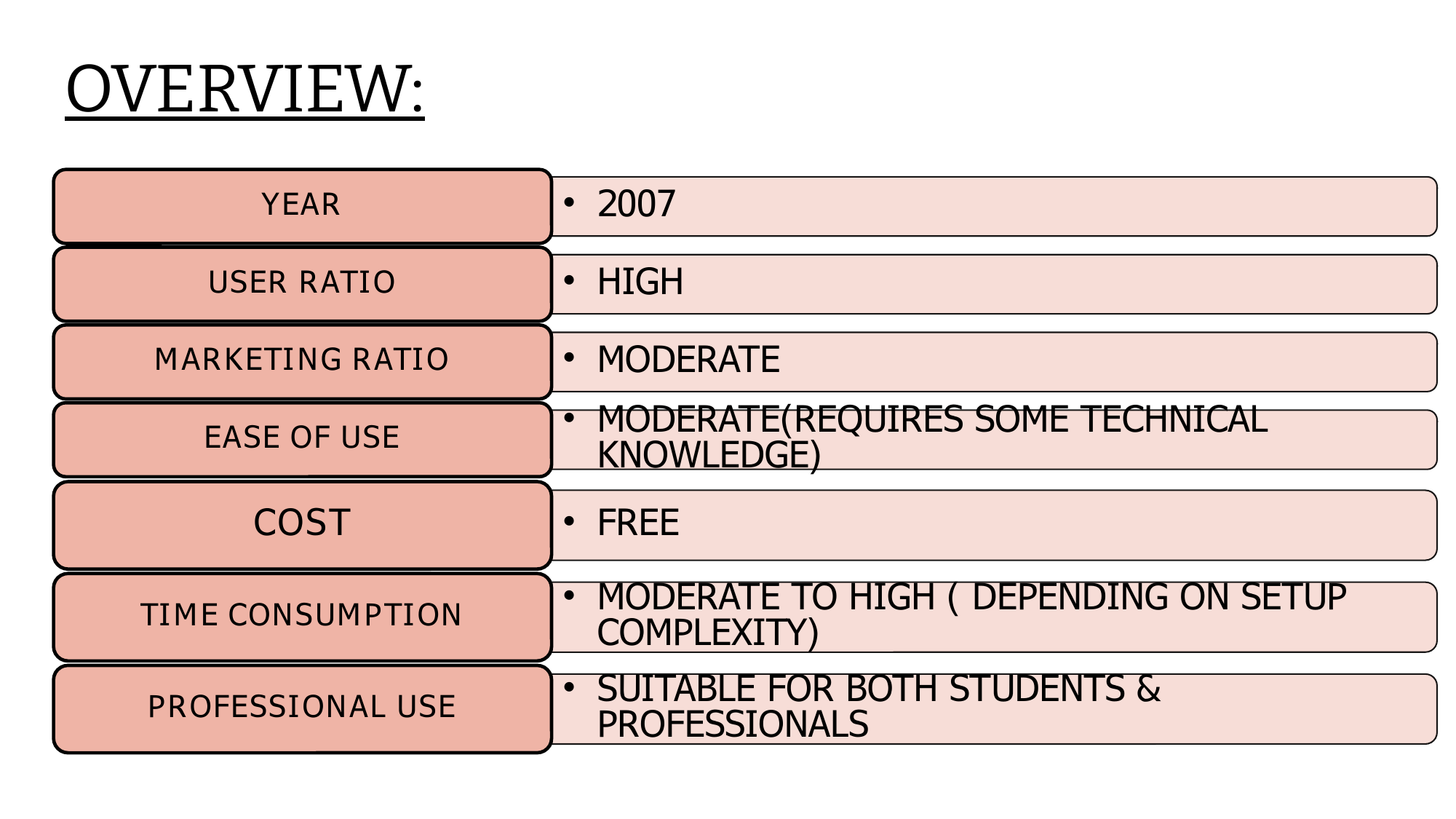

# OVERVIEW:
YEAR
2007
USER RATIO
HIGH
MARKETING RATIO
MODERATE
EASE OF USE
MODERATE(REQUIRES SOME TECHNICAL KNOWLEDGE)
COST
FREE
TIME CONSUMPTION
MODERATE TO HIGH ( DEPENDING ON SETUP COMPLEXITY)
PROFESSIONAL USE
SUITABLE FOR BOTH STUDENTS & PROFESSIONALS